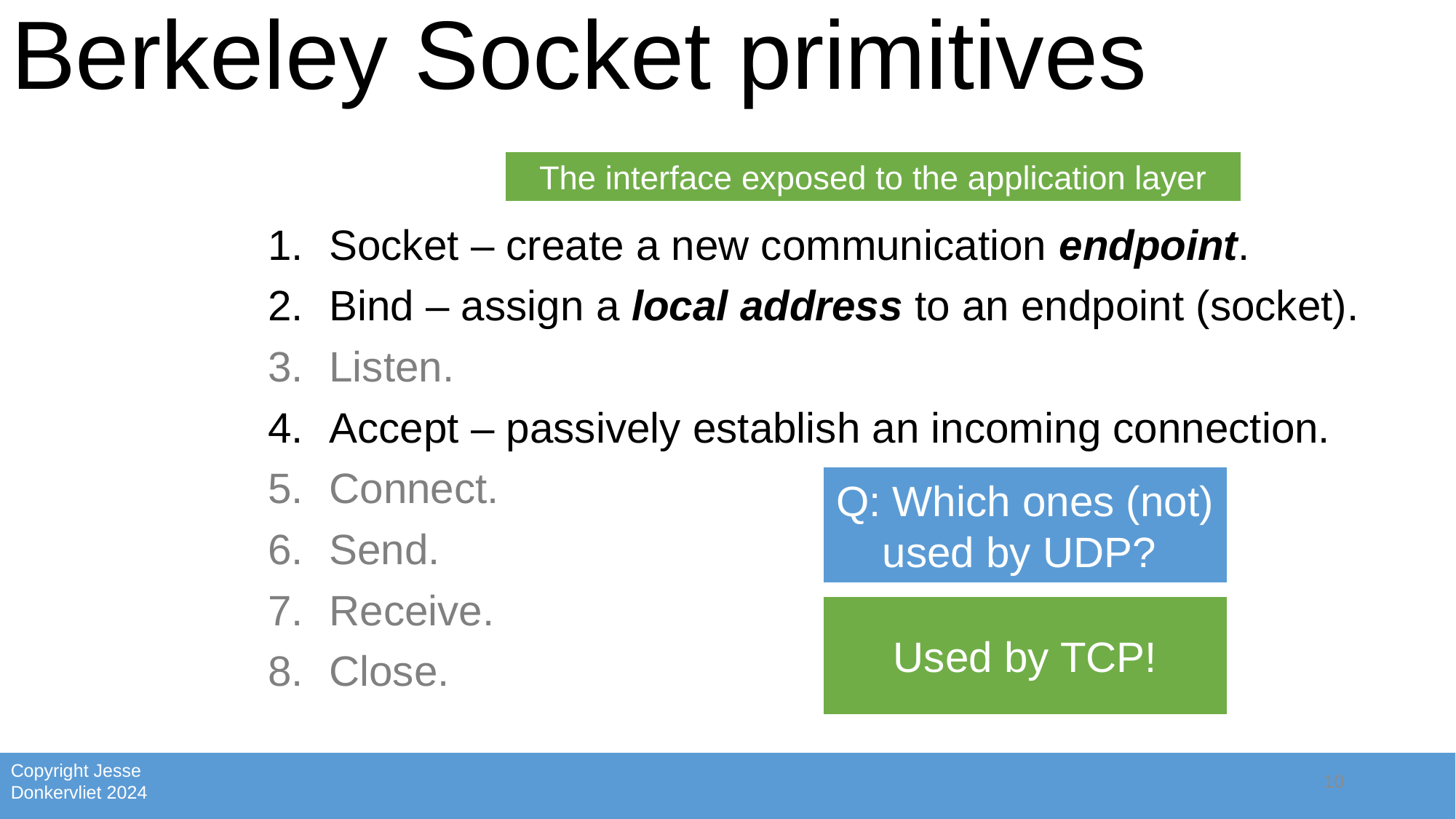

# Berkeley Socket primitives
The interface exposed to the application layer
Socket – create a new communication endpoint.
Bind – assign a local address to an endpoint (socket).
Listen.
Accept – passively establish an incoming connection.
Connect.
Send.
Receive.
Close.
Q: Which ones (not) used by UDP?
Used by TCP!

10